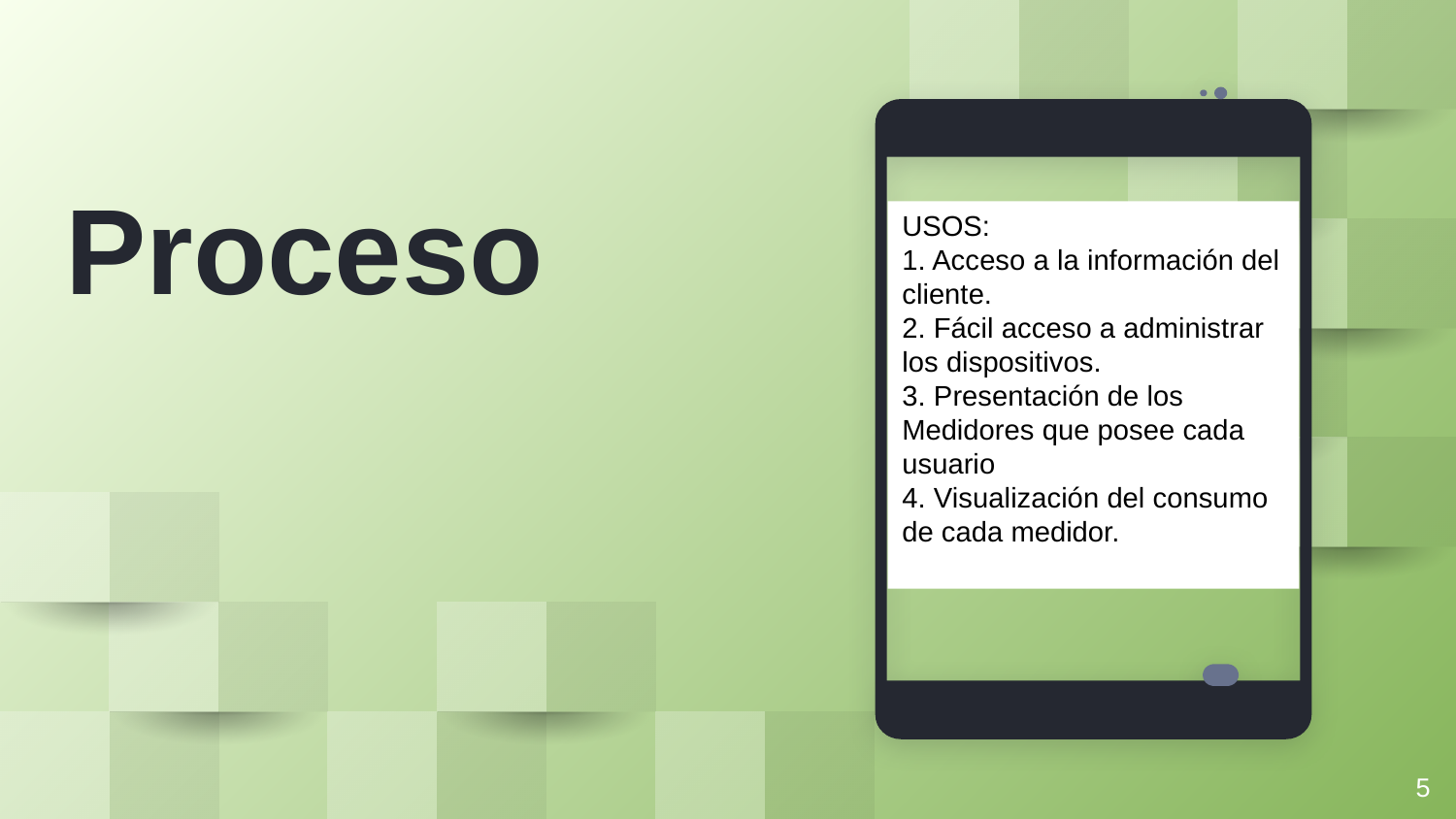

Proceso
USOS:
1. Acceso a la información del cliente.
2. Fácil acceso a administrar los dispositivos.
3. Presentación de los Medidores que posee cada usuario
4. Visualización del consumo de cada medidor.

5